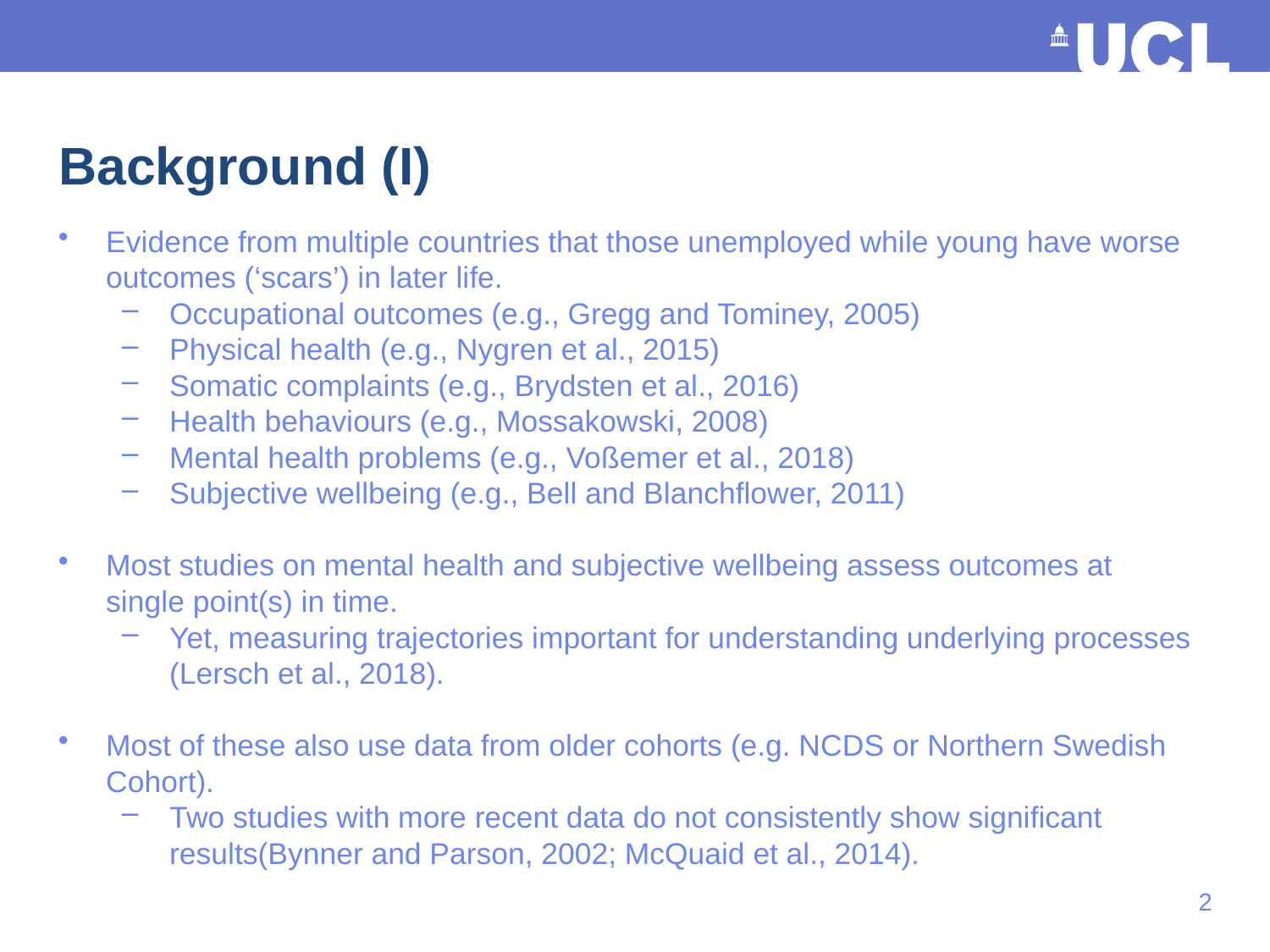

# Background (I)
Evidence from multiple countries that those unemployed while young have worse outcomes (‘scars’) in later life.
Occupational outcomes (e.g., Gregg and Tominey, 2005)
Physical health (e.g., Nygren et al., 2015)
Somatic complaints (e.g., Brydsten et al., 2016)
Health behaviours (e.g., Mossakowski, 2008)
Mental health problems (e.g., Voßemer et al., 2018)
Subjective wellbeing (e.g., Bell and Blanchflower, 2011)

Most studies on mental health and subjective wellbeing assess outcomes at single point(s) in time.
Yet, measuring trajectories important for understanding underlying processes (Lersch et al., 2018).

Most of these also use data from older cohorts (e.g. NCDS or Northern Swedish Cohort).
Two studies with more recent data do not consistently show significant results(Bynner and Parson, 2002; McQuaid et al., 2014).
2